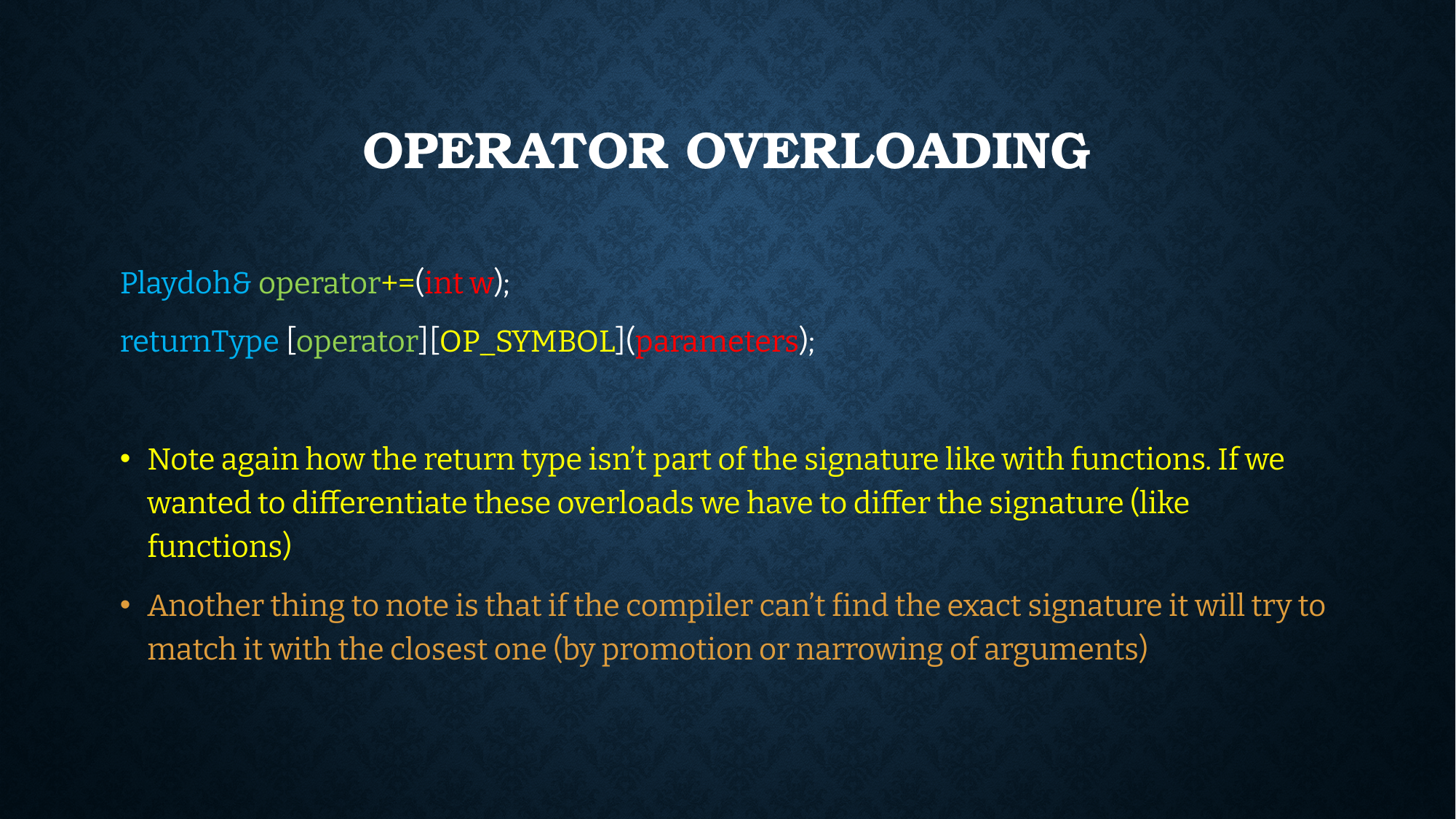

# Operator Overloading
Playdoh& operator+=(int w);
returnType [operator][OP_SYMBOL](parameters);

Note again how the return type isn’t part of the signature like with functions. If we wanted to differentiate these overloads we have to differ the signature (like functions)
Another thing to note is that if the compiler can’t find the exact signature it will try to match it with the closest one (by promotion or narrowing of arguments)